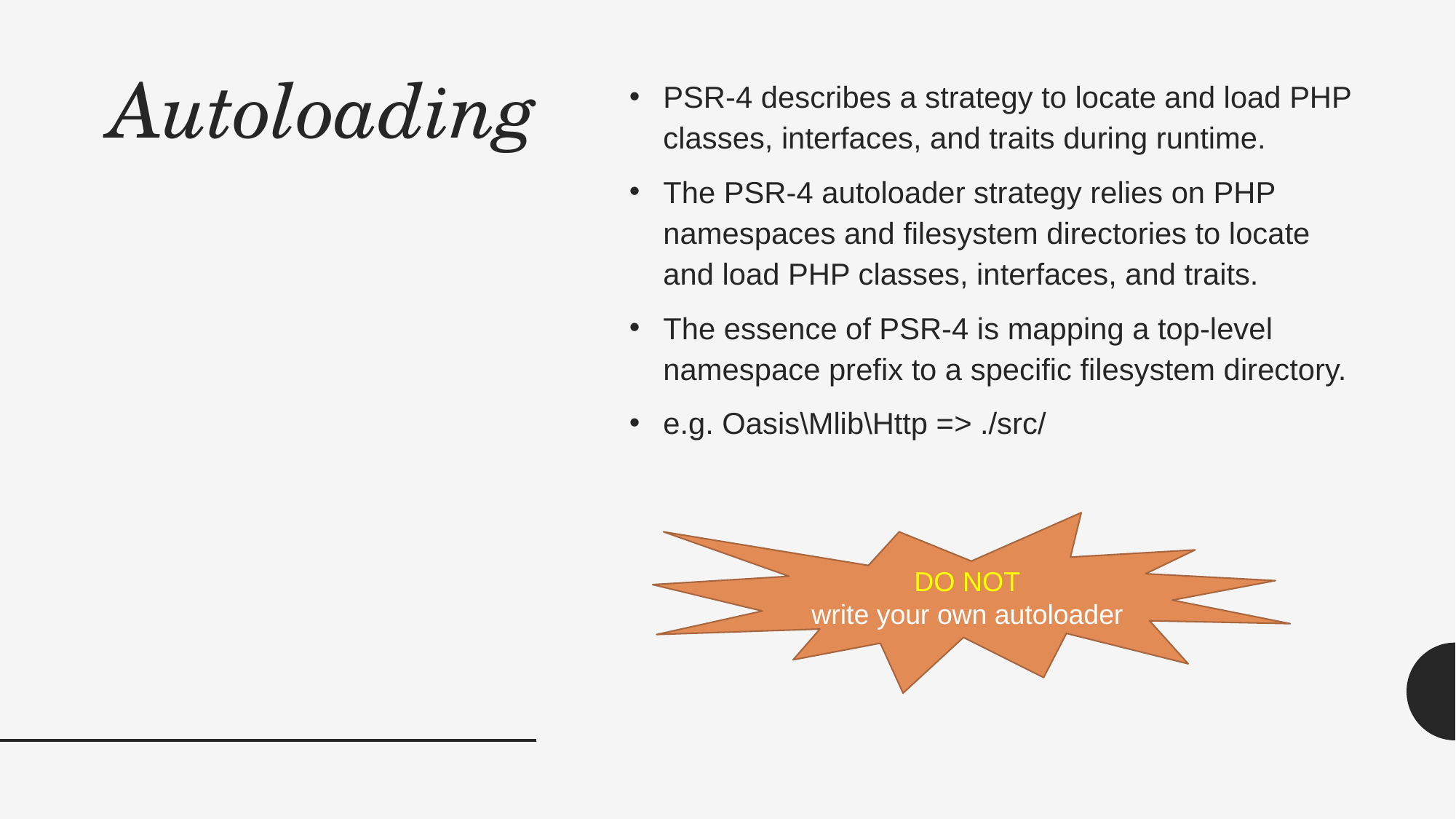

# Autoloading
PSR-4 describes a strategy to locate and load PHP classes, interfaces, and traits during runtime.
The PSR-4 autoloader strategy relies on PHP namespaces and filesystem directories to locate and load PHP classes, interfaces, and traits.
The essence of PSR-4 is mapping a top-level namespace prefix to a specific filesystem directory.
e.g. Oasis\Mlib\Http => ./src/

DO NOT
write your own autoloader